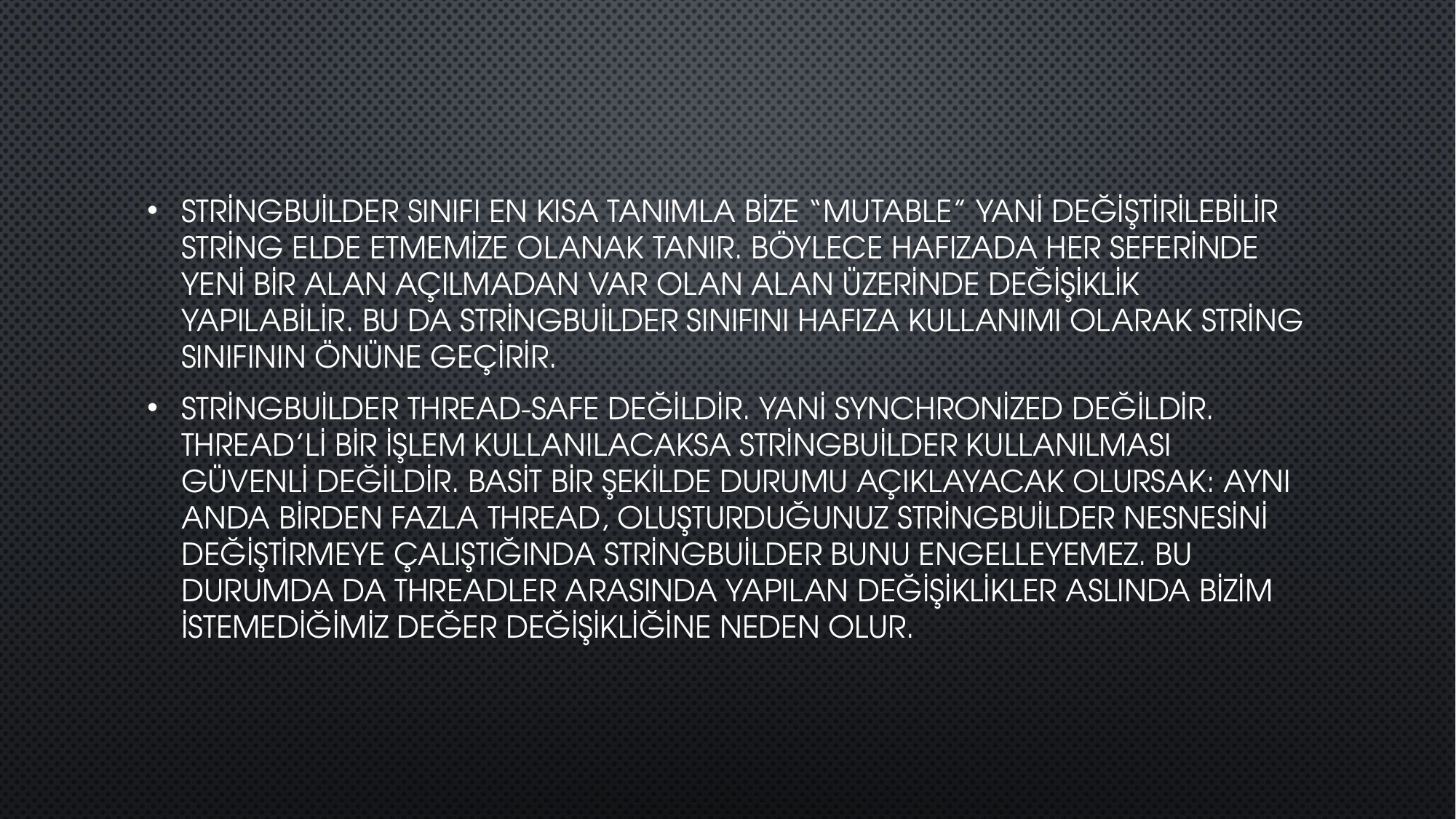

StringBuilder sınıfı en kısa tanımla bize “mutable” yani değiştirilebilir string elde etmemize olanak tanır. Böylece hafızada her seferinde yeni bir alan açılmadan var olan alan üzerinde değişiklik yapılabilir. Bu da StringBuilder sınıfını hafıza kullanımı olarak String sınıfının önüne geçirir.
StringBuilder thread-safe değildir. Yani synchronized değildir. Thread’li bir işlem kullanılacaksa StringBuilder kullanılması güvenli değildir. Basit bir şekilde durumu açıklayacak olursak: Aynı anda birden fazla thread, oluşturduğunuz StringBuilder nesnesini değiştirmeye çalıştığında StringBuilder bunu engelleyemez. Bu durumda da threadler arasında yapılan değişiklikler aslında bizim istemediğimiz değer değişikliğine neden olur.